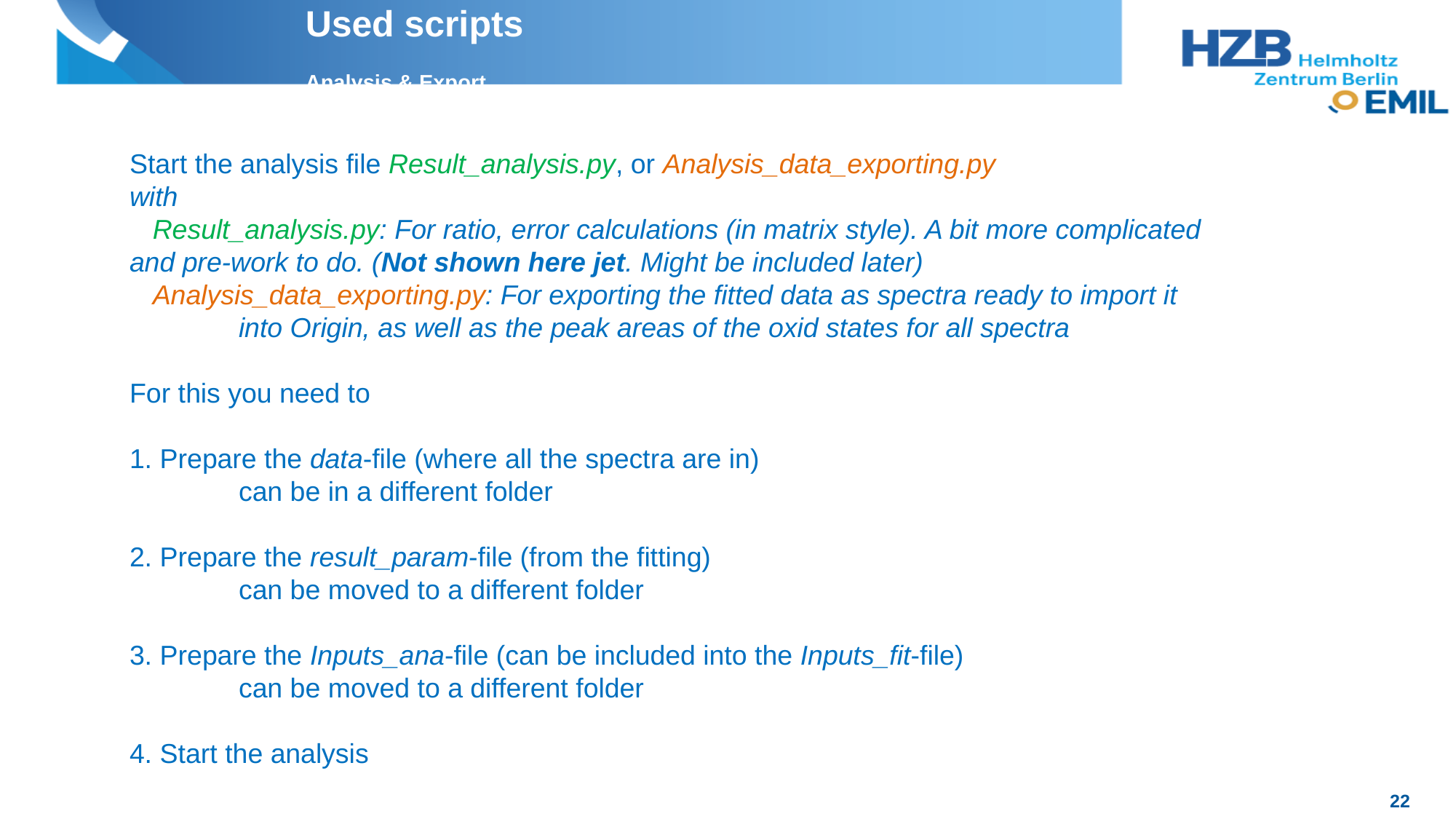

Used scripts
Analysis & Export

Start the analysis file Result_analysis.py, or Analysis_data_exporting.py
with
   Result_analysis.py: For ratio, error calculations (in matrix style). A bit more complicated 	and pre-work to do. (Not shown here jet. Might be included later)
   Analysis_data_exporting.py: For exporting the fitted data as spectra ready to import it
      	into Origin, as well as the peak areas of the oxid states for all spectra

For this you need to

1. Prepare the data-file (where all the spectra are in)
	can be in a different folder

2. Prepare the result_param-file (from the fitting)
	can be moved to a different folder

3. Prepare the Inputs_ana-file (can be included into the Inputs_fit-file)
	can be moved to a different folder

4. Start the analysis

22